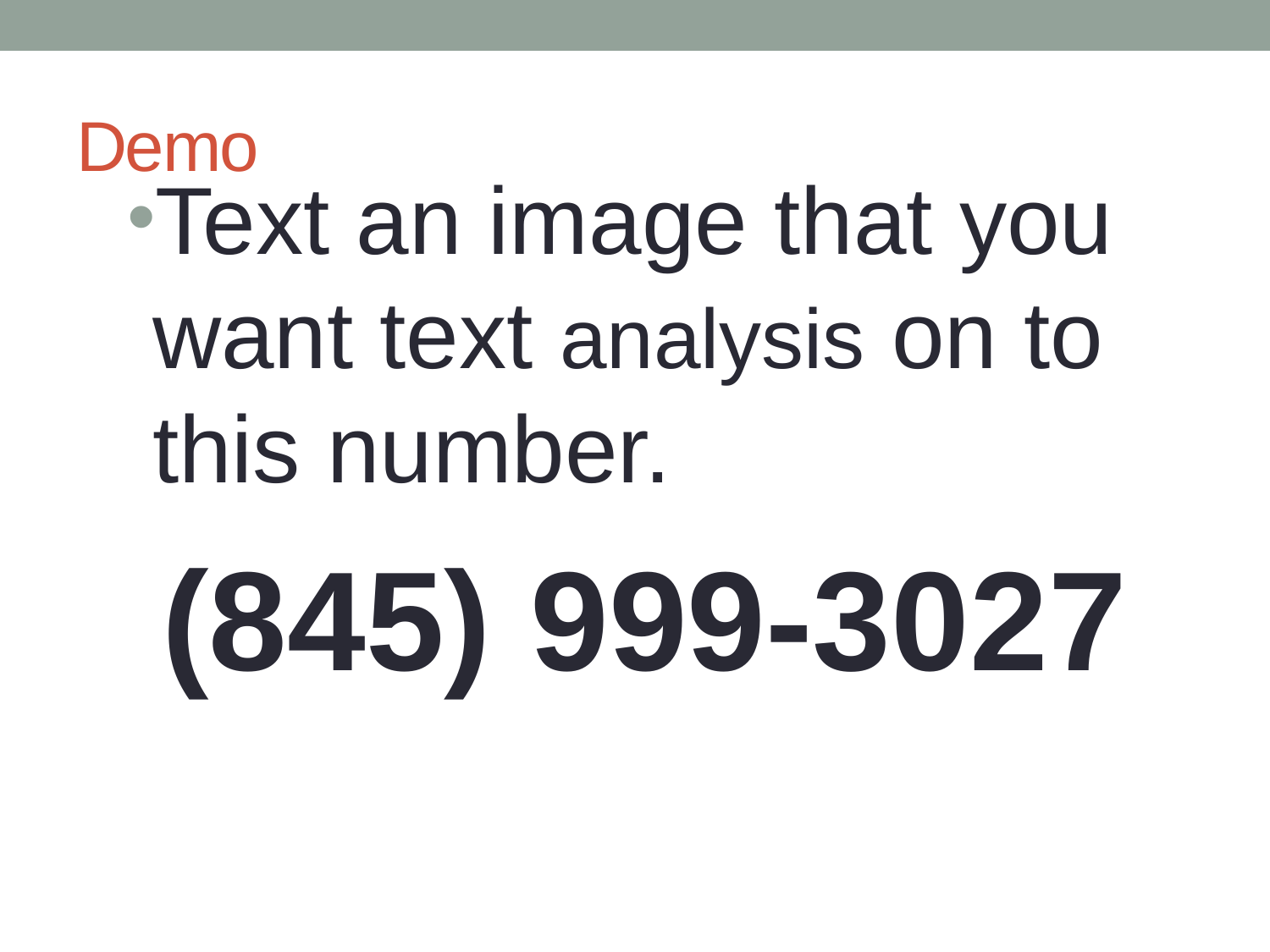

# Demo
Text an image that you want text analysis on to this number.
(845) 999-3027